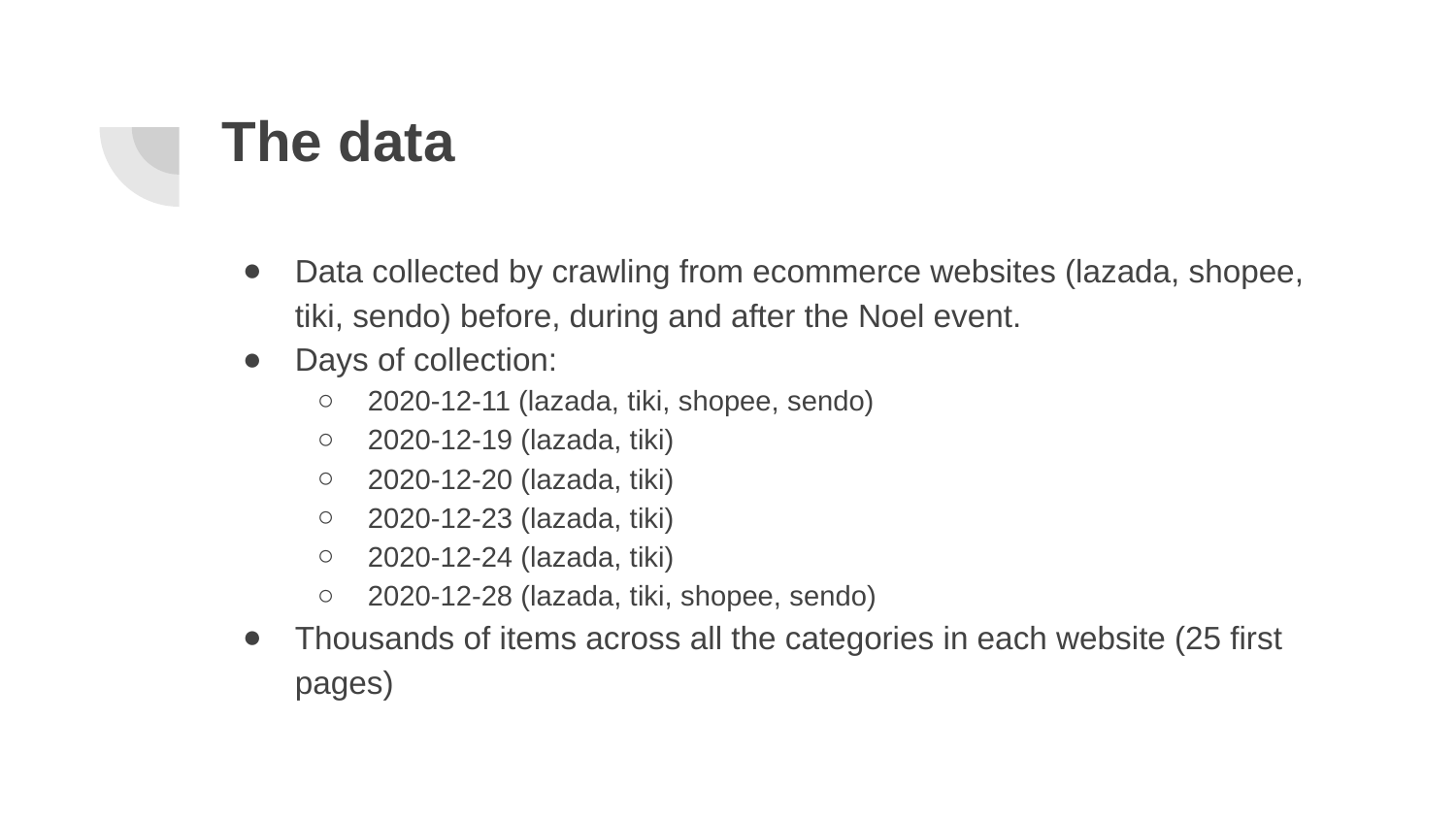

# The data
Data collected by crawling from ecommerce websites (lazada, shopee, tiki, sendo) before, during and after the Noel event.
Days of collection:
2020-12-11 (lazada, tiki, shopee, sendo)
2020-12-19 (lazada, tiki)
2020-12-20 (lazada, tiki)
2020-12-23 (lazada, tiki)
2020-12-24 (lazada, tiki)
2020-12-28 (lazada, tiki, shopee, sendo)
Thousands of items across all the categories in each website (25 first pages)